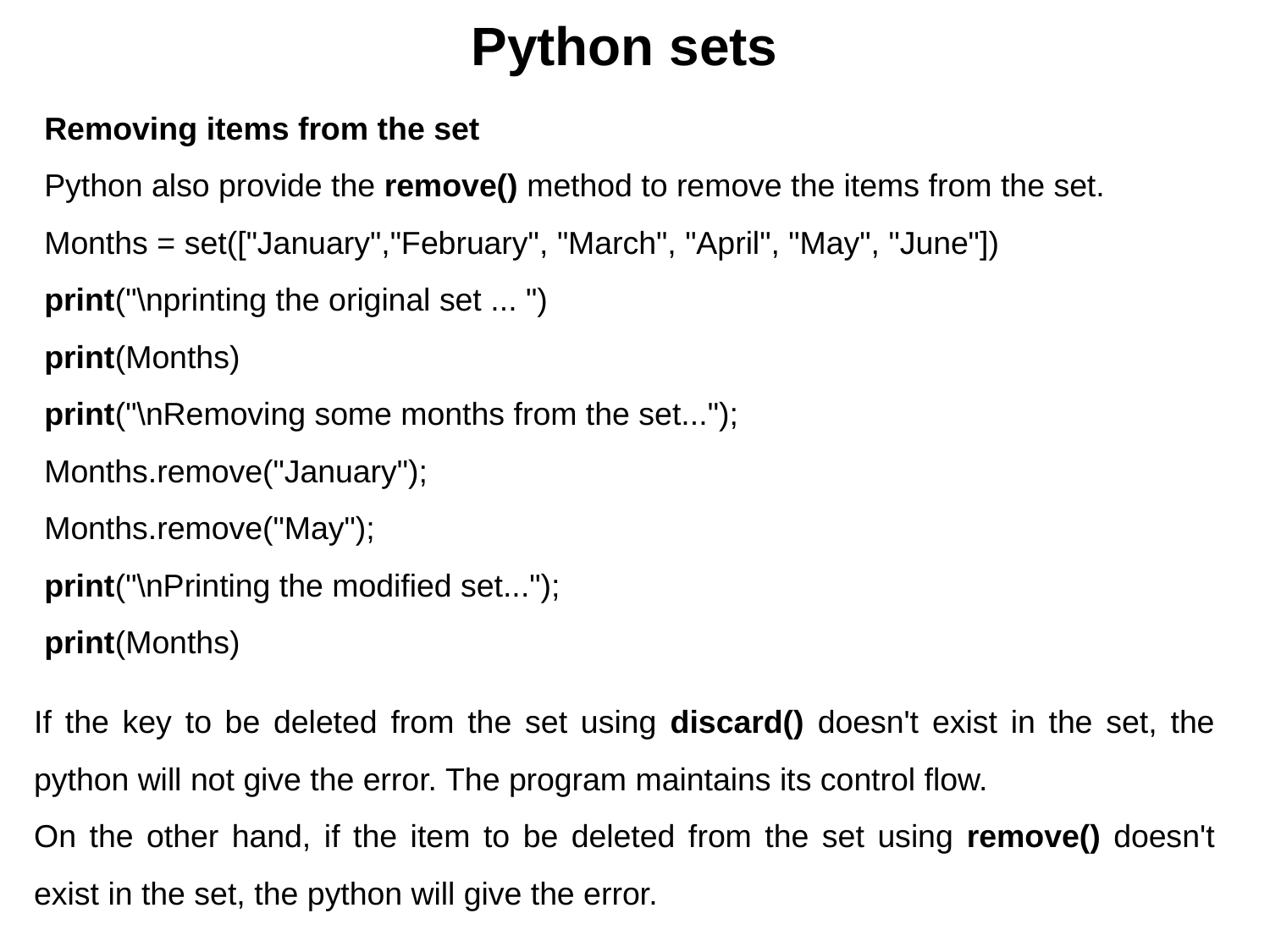

# Python sets
Removing items from the set
Python also provide the remove() method to remove the items from the set.
Months = set(["January","February", "March", "April", "May", "June"])
print("\nprinting the original set ... ")
print(Months)
print("\nRemoving some months from the set...");
Months.remove("January");
Months.remove("May");
print("\nPrinting the modified set...");
print(Months)
If the key to be deleted from the set using discard() doesn't exist in the set, the python will not give the error. The program maintains its control flow.
On the other hand, if the item to be deleted from the set using remove() doesn't exist in the set, the python will give the error.